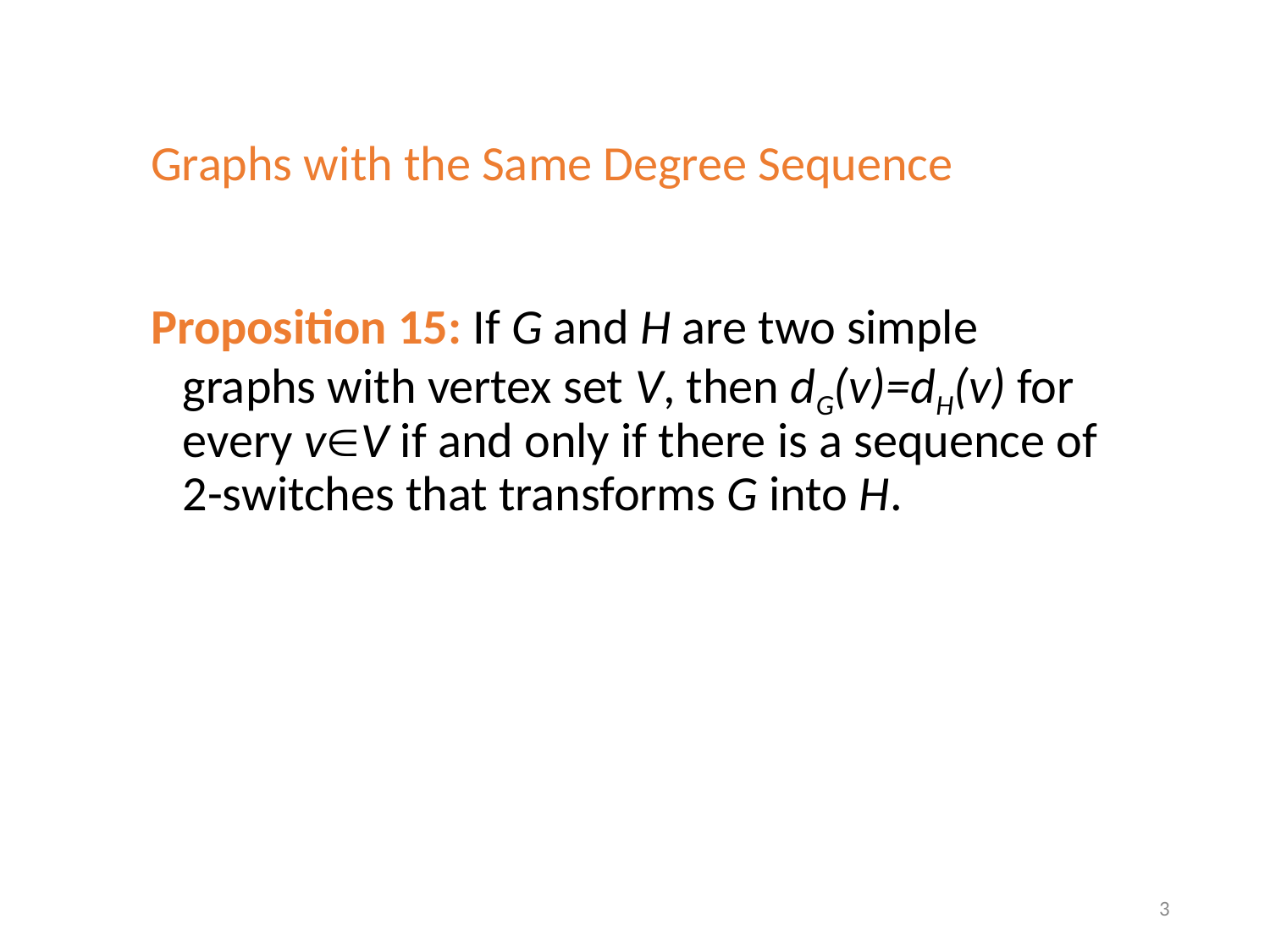

# Graphs with the Same Degree Sequence
Proposition 15: If G and H are two simple graphs with vertex set V, then dG(v)=dH(v) for every v∈V if and only if there is a sequence of 2-switches that transforms G into H.
3